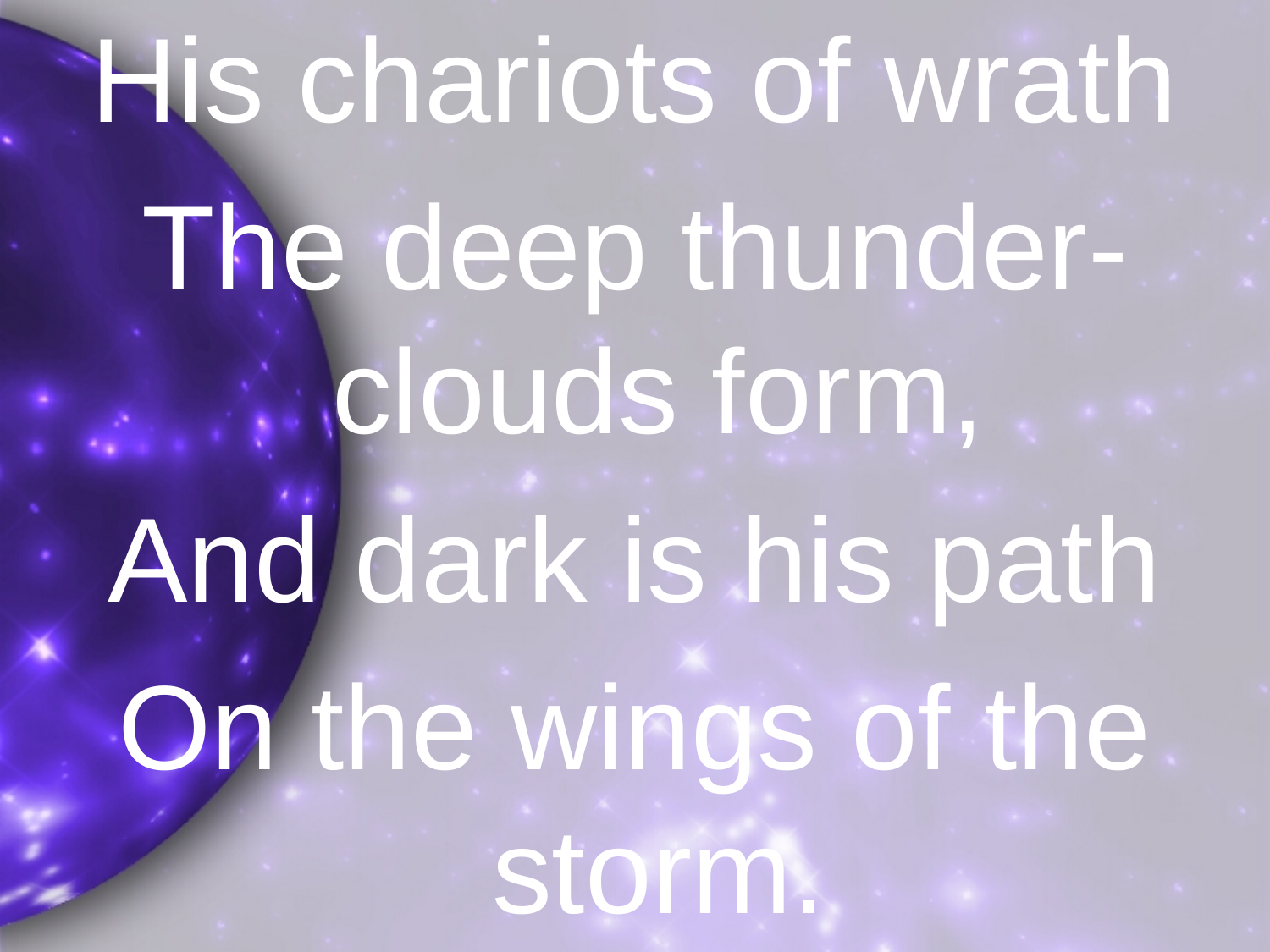

His chariots of wrath
The deep thunder-clouds form,
And dark is his path
On the wings of the storm.